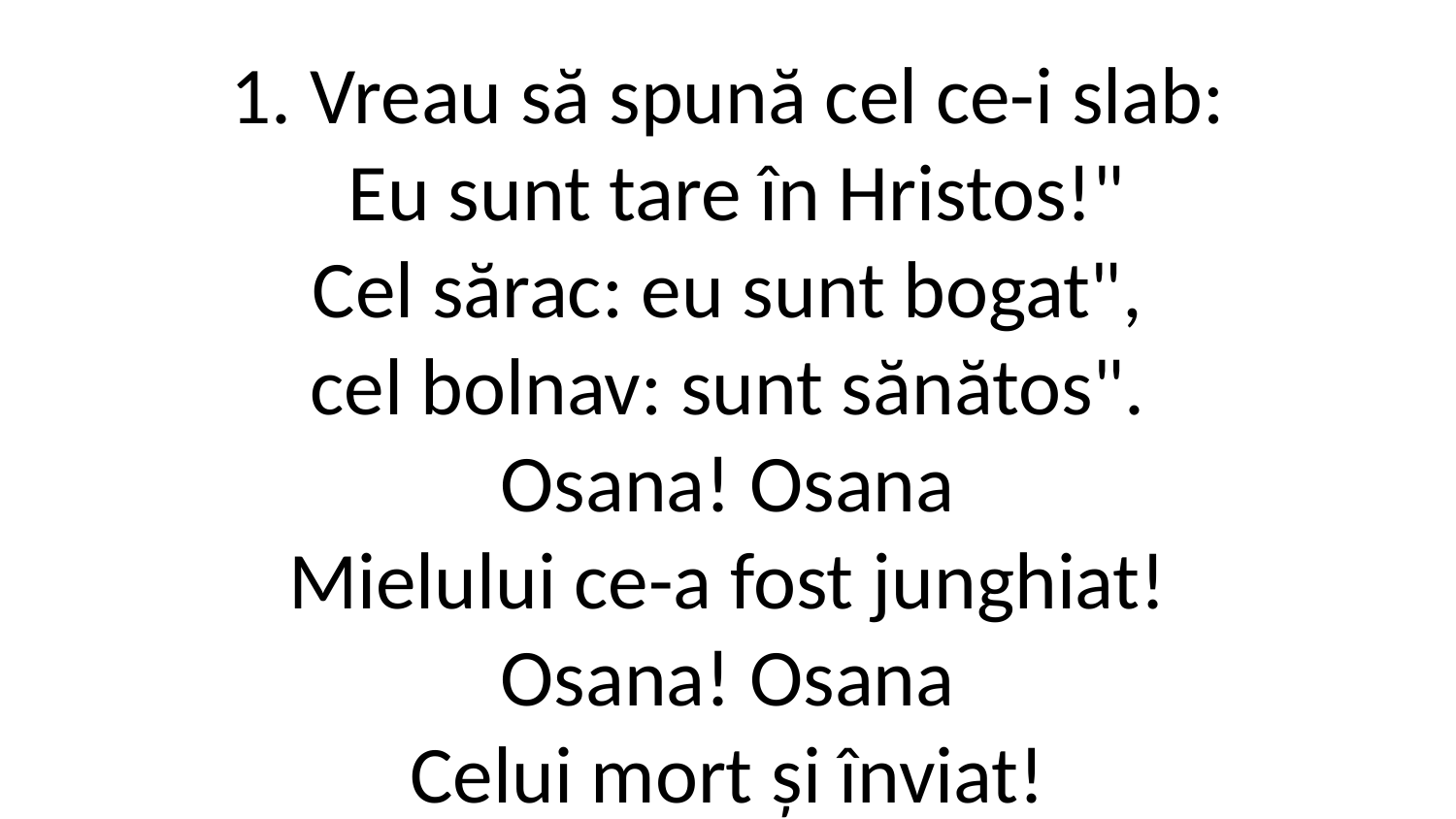

1. Vreau să spună cel ce-i slab:
 Eu sunt tare în Hristos!"
Cel sărac: eu sunt bogat",
cel bolnav: sunt sănătos".
Osana! Osana
Mielului ce-a fost junghiat!
Osana! Osana
Celui mort și înviat!